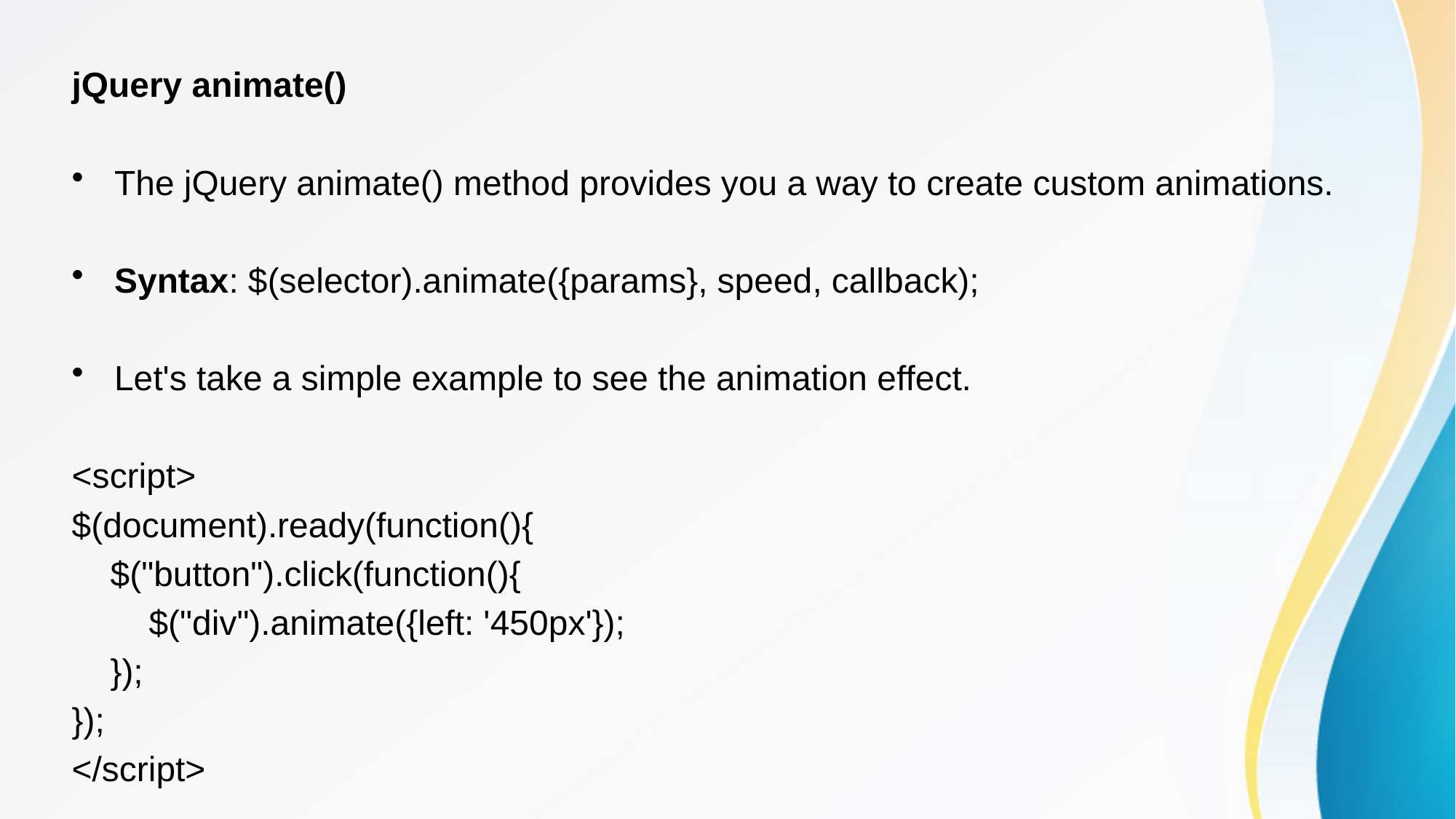

jQuery animate()

The jQuery animate() method provides you a way to create custom animations.

Syntax: $(selector).animate({params}, speed, callback);

Let's take a simple example to see the animation effect.

<script>
$(document).ready(function(){
    $("button").click(function(){
        $("div").animate({left: '450px'});
    });
});
</script>